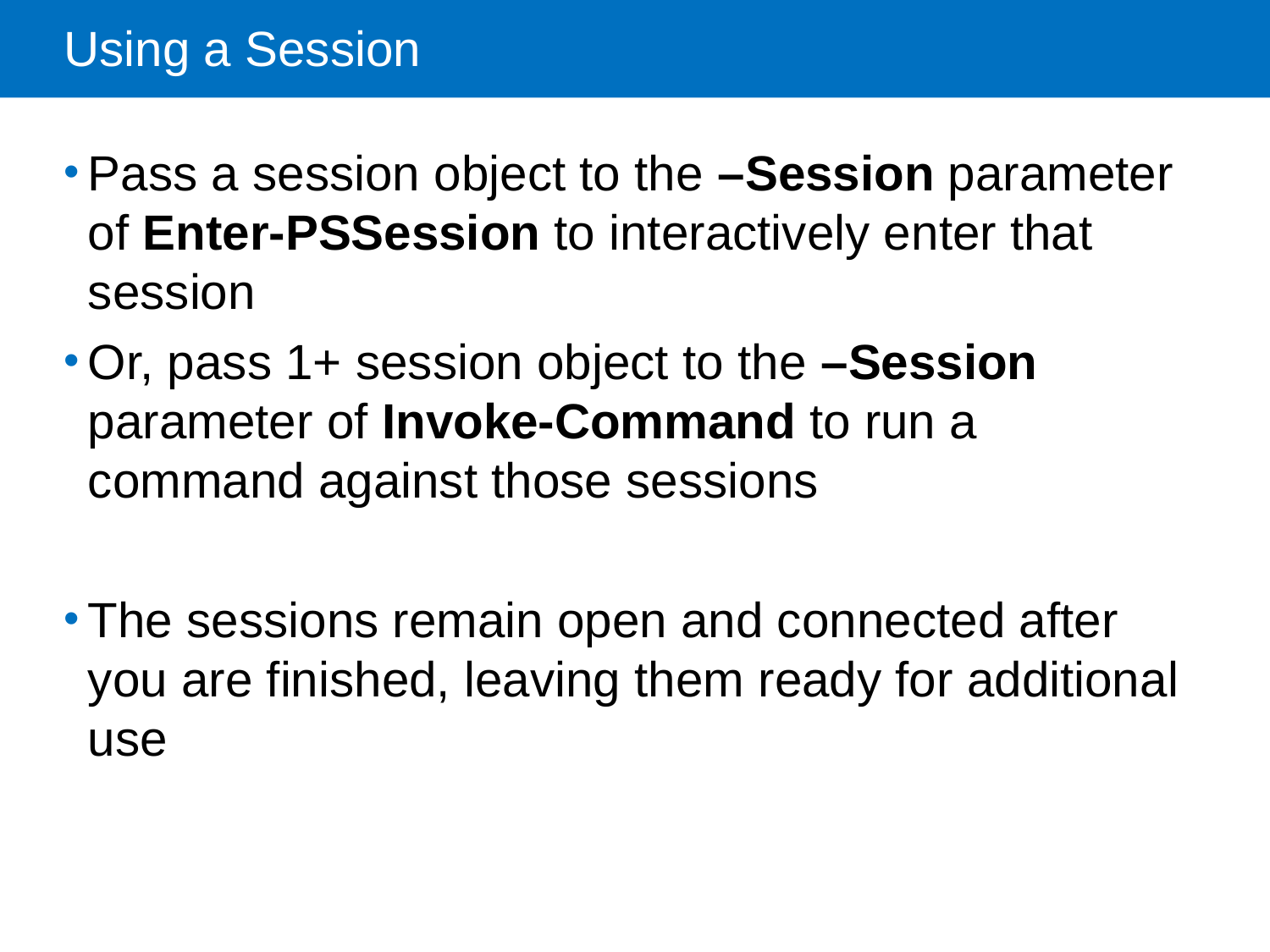

# Using a Session
Pass a session object to the –Session parameter of Enter-PSSession to interactively enter that session
Or, pass 1+ session object to the –Session parameter of Invoke-Command to run a command against those sessions

The sessions remain open and connected after you are finished, leaving them ready for additional use